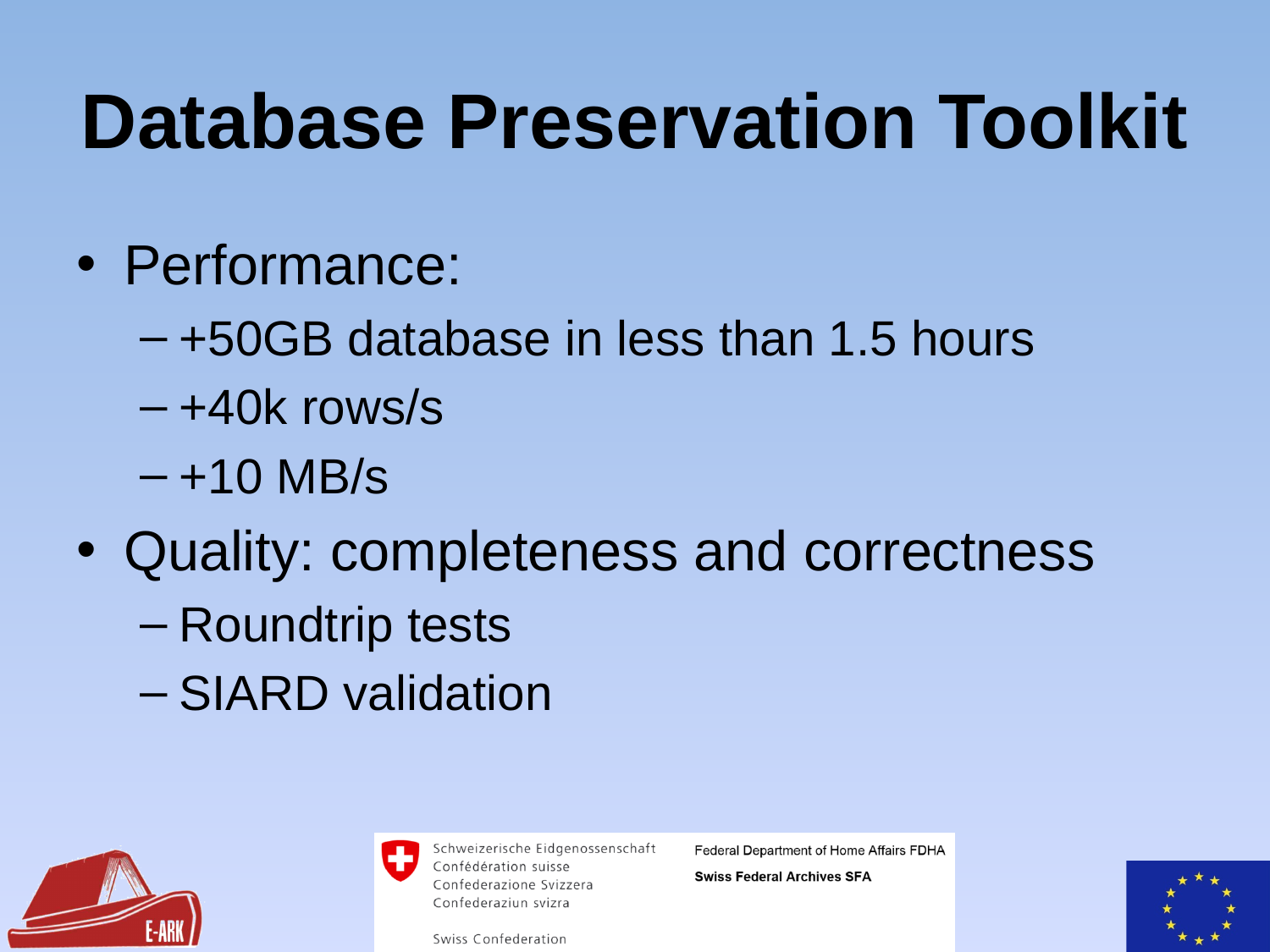

# Database Preservation Toolkit
Performance:
+50GB database in less than 1.5 hours
+40k rows/s
+10 MB/s
Quality: completeness and correctness
Roundtrip tests
SIARD validation